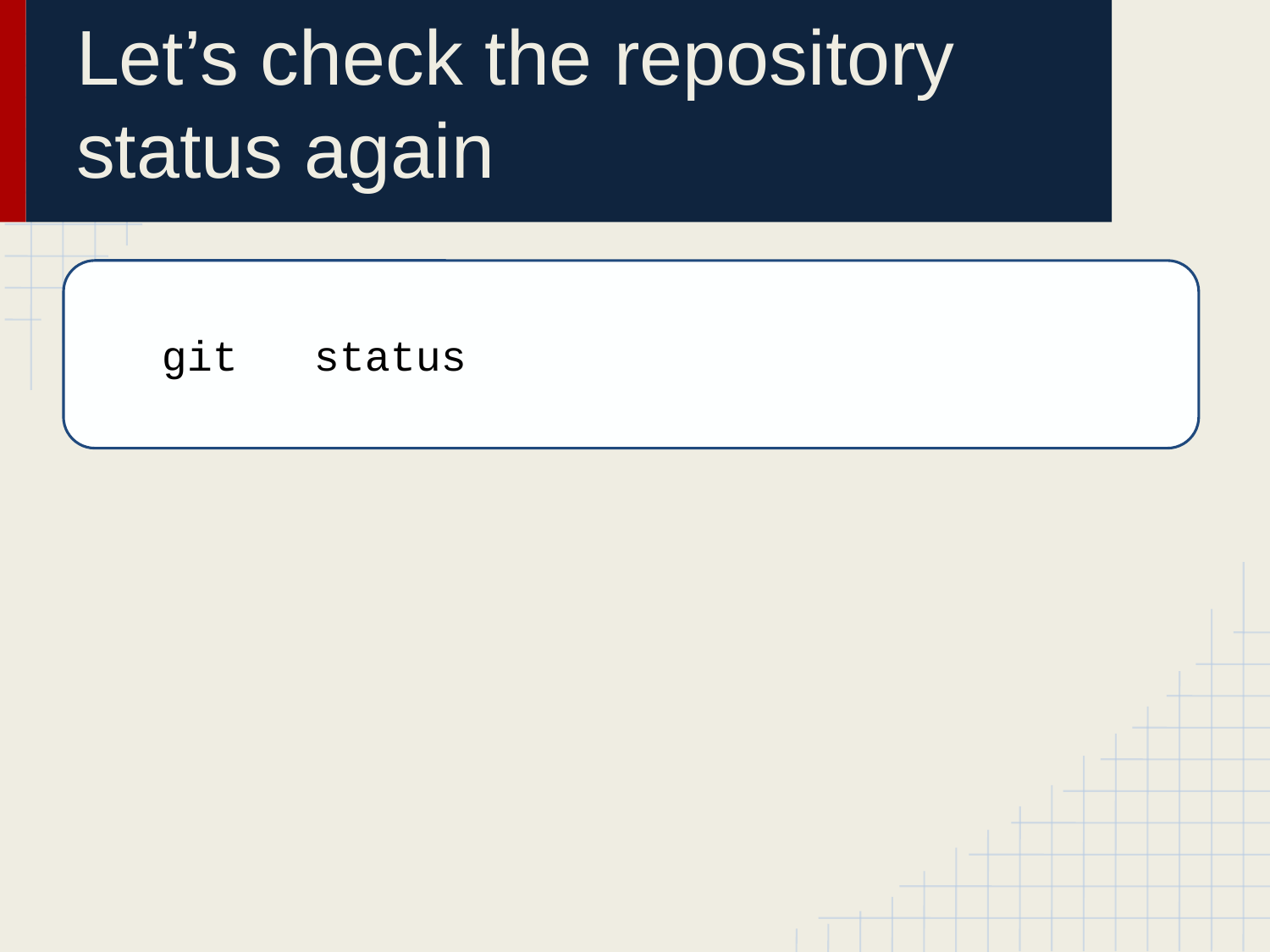

# Let’s check the repository status again
   git   status